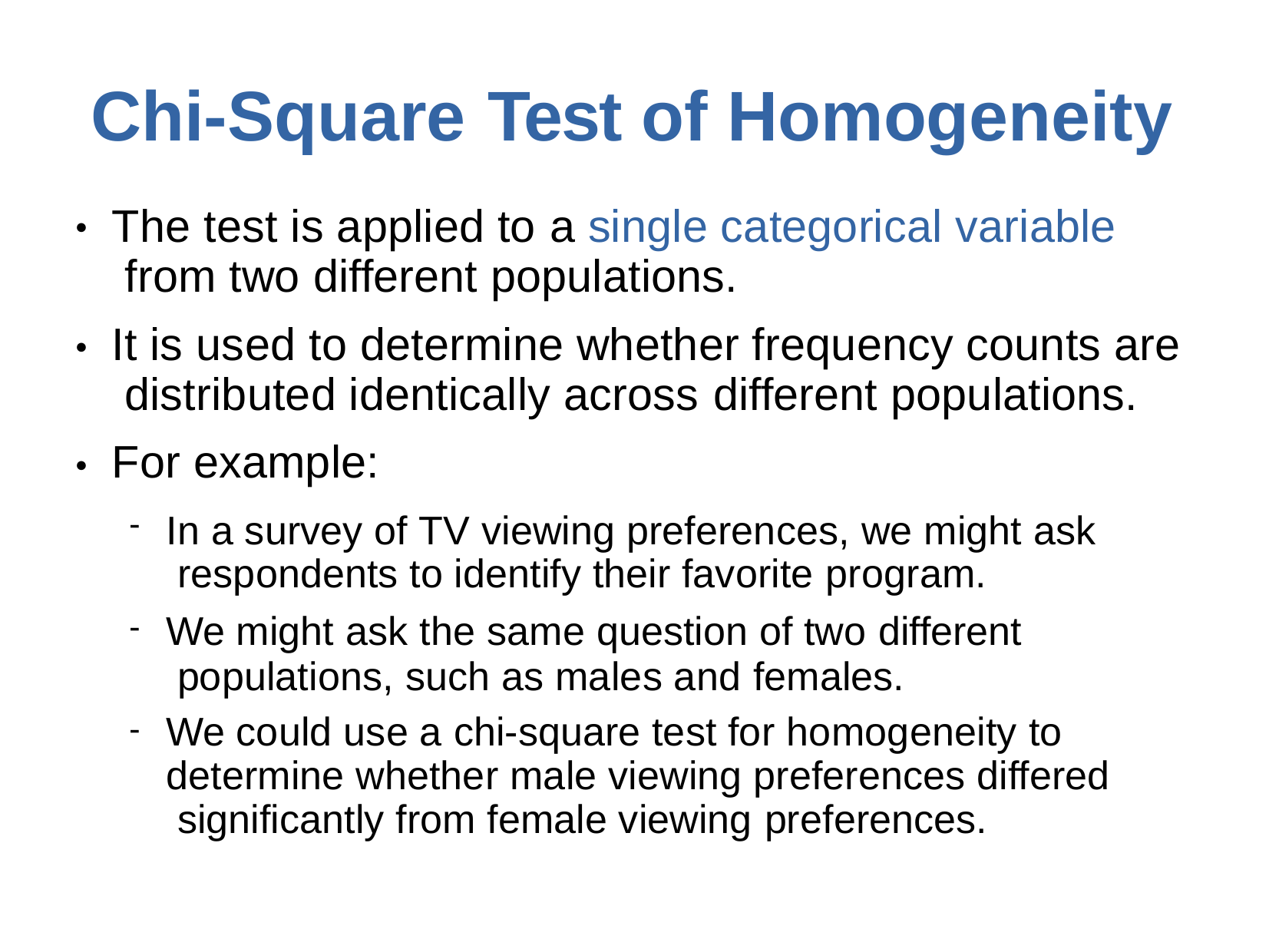

# Chi-Square	Test of Homogeneity
The test is applied to a single categorical variable  from two different populations.
It is used to determine whether frequency counts are  distributed identically across different populations.
For example:
●
●
●
In a survey of TV viewing preferences, we might ask  respondents to identify their favorite program.
We might ask the same question of two different  populations, such as males and females.
We could use a chi-square test for homogeneity to  determine whether male viewing preferences differed  significantly from female viewing preferences.
−
−